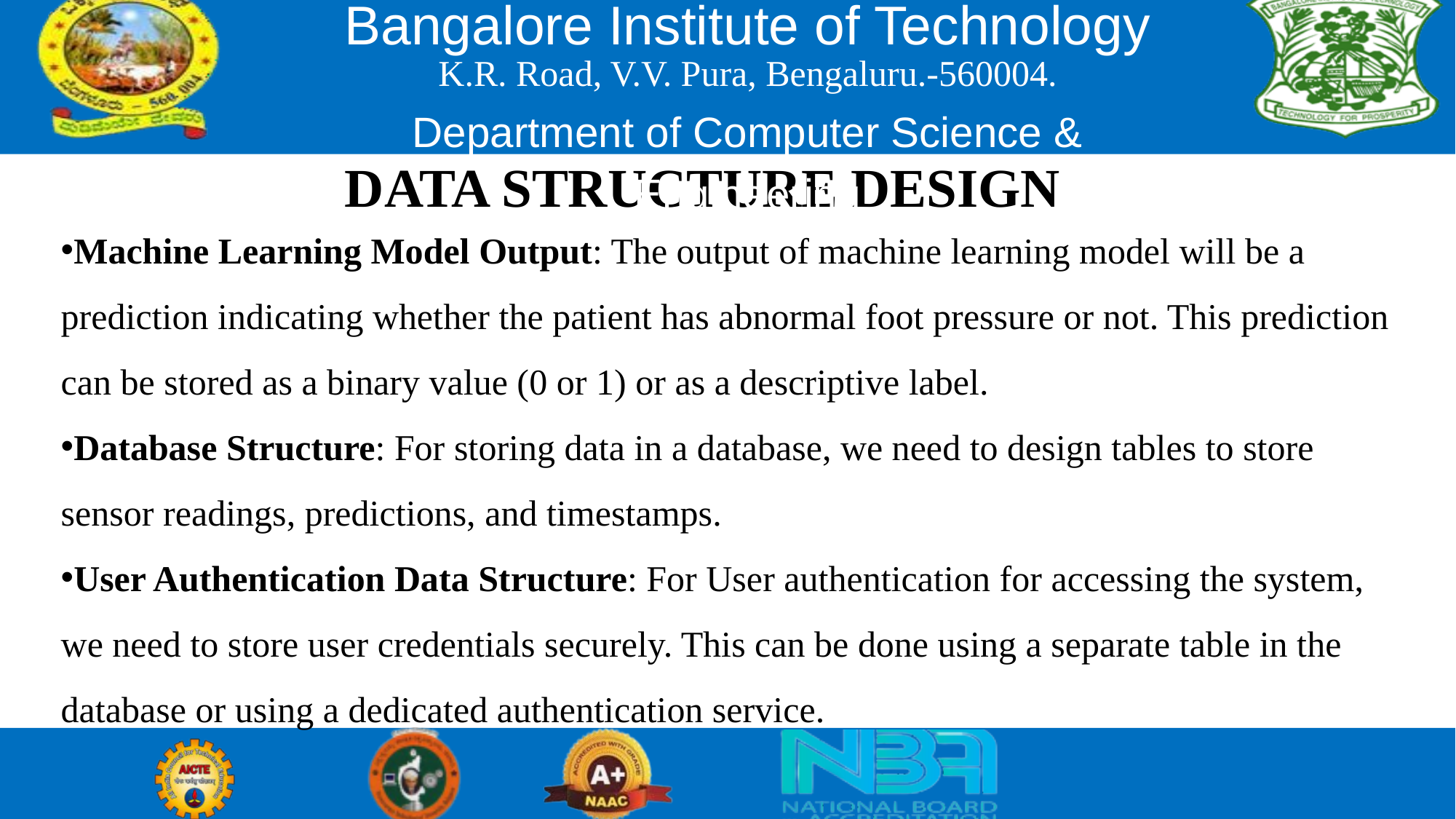

Bangalore Institute of Technology
K.R. Road, V.V. Pura, Bengaluru.-560004.
Department of Computer Science & Engineering
DATA STRUCTURE DESIGN
Machine Learning Model Output: The output of machine learning model will be a prediction indicating whether the patient has abnormal foot pressure or not. This prediction can be stored as a binary value (0 or 1) or as a descriptive label.
Database Structure: For storing data in a database, we need to design tables to store sensor readings, predictions, and timestamps.
User Authentication Data Structure: For User authentication for accessing the system, we need to store user credentials securely. This can be done using a separate table in the database or using a dedicated authentication service.